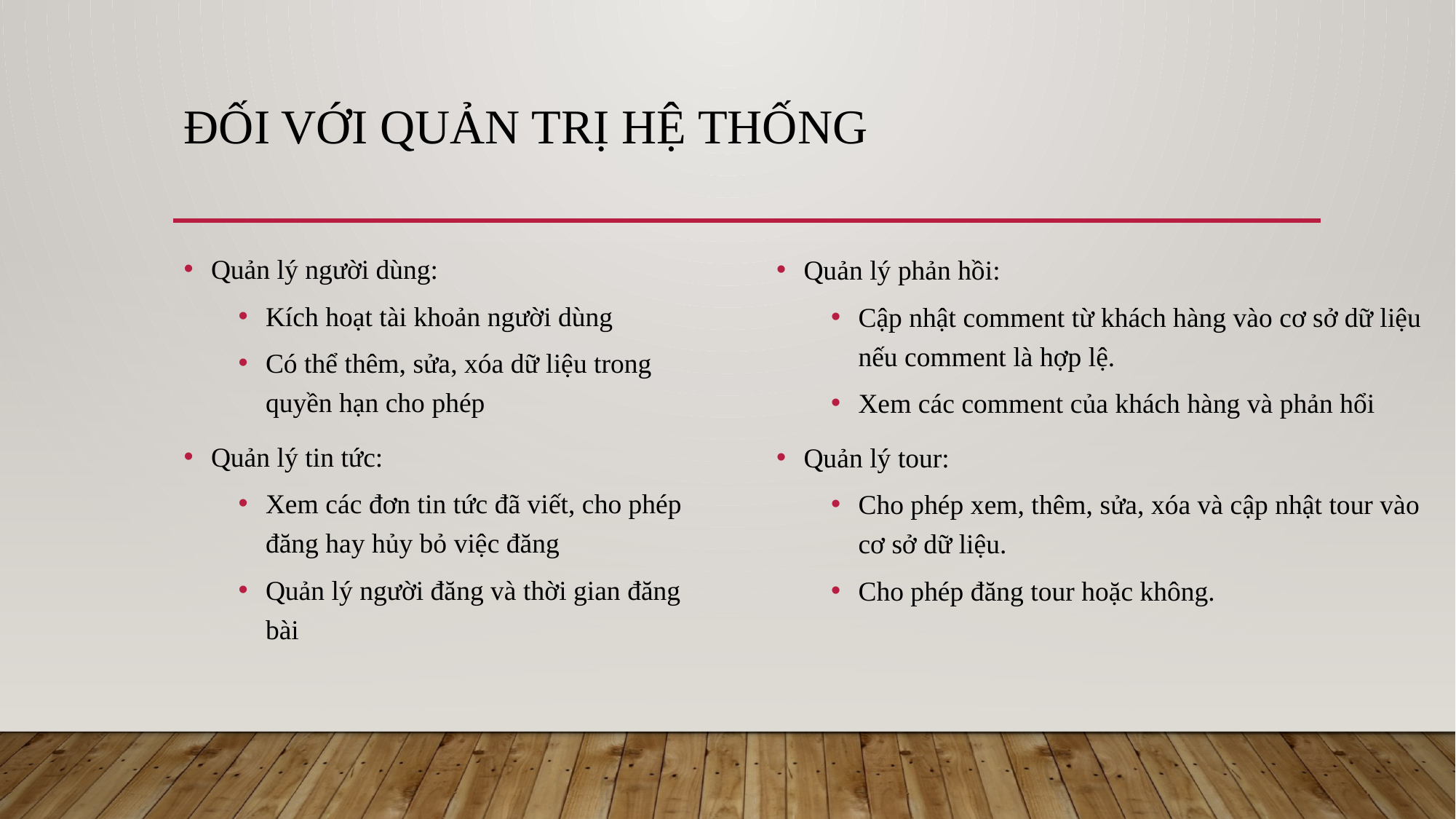

# Đối với quản trị hệ thống
Quản lý người dùng:
Kích hoạt tài khoản người dùng
Có thể thêm, sửa, xóa dữ liệu trong quyền hạn cho phép
Quản lý tin tức:
Xem các đơn tin tức đã viết, cho phép đăng hay hủy bỏ việc đăng
Quản lý người đăng và thời gian đăng bài

Quản lý phản hồi:
Cập nhật comment từ khách hàng vào cơ sở dữ liệu nếu comment là hợp lệ.
Xem các comment của khách hàng và phản hổi
Quản lý tour:
Cho phép xem, thêm, sửa, xóa và cập nhật tour vào cơ sở dữ liệu.
Cho phép đăng tour hoặc không.